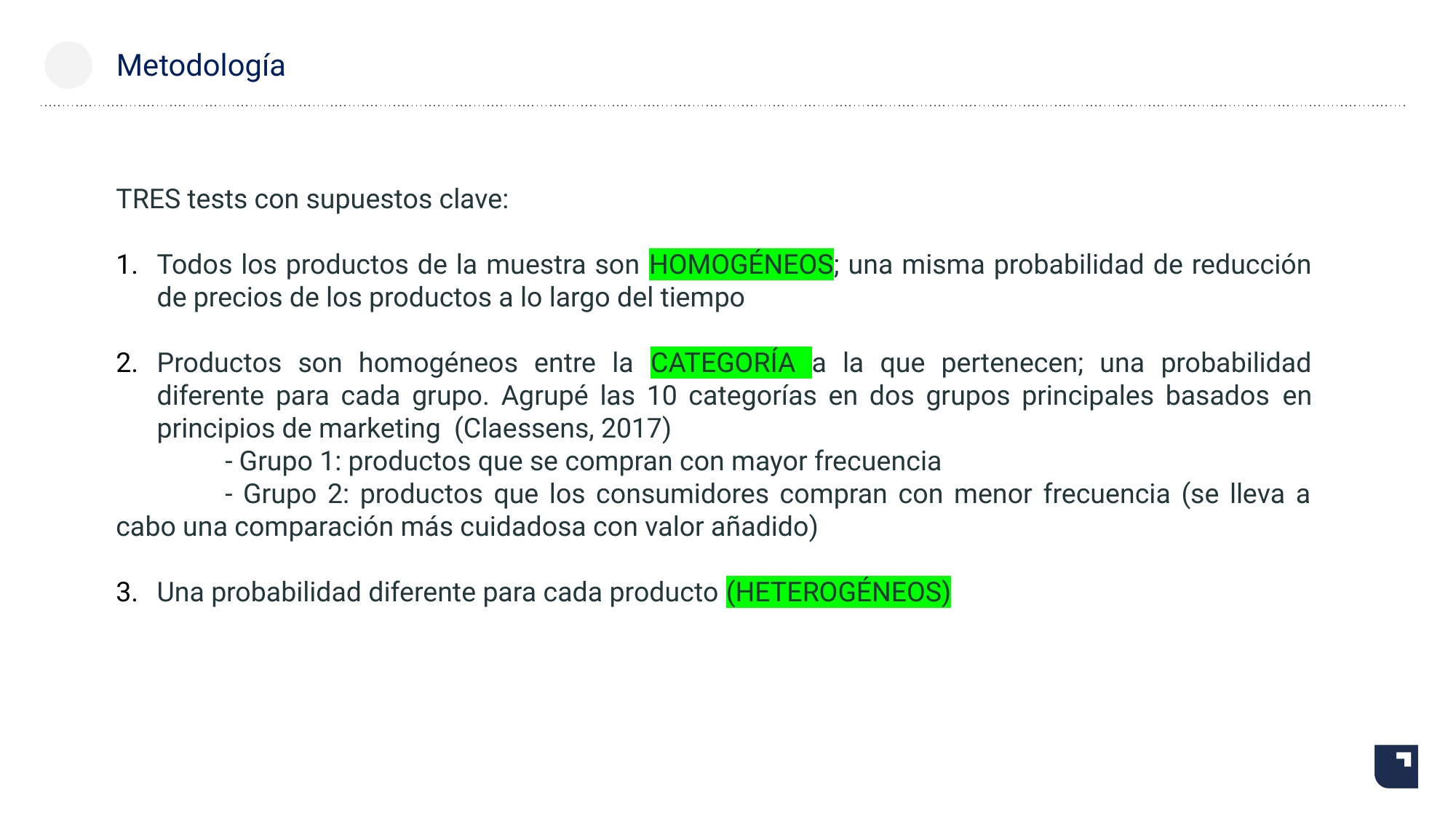

# Metodología
TRES tests con supuestos clave:

Todos los productos de la muestra son HOMOGÉNEOS; una misma probabilidad de reducción de precios de los productos a lo largo del tiempo

Productos son homogéneos entre la CATEGORÍA a la que pertenecen; una probabilidad diferente para cada grupo. Agrupé las 10 categorías en dos grupos principales basados ​​en principios de marketing  (Claessens, 2017)
	- Grupo 1: productos que se compran con mayor frecuencia
	- Grupo 2: productos que los consumidores compran con menor frecuencia (se lleva a cabo una comparación más cuidadosa con valor añadido)

Una probabilidad diferente para cada producto (HETEROGÉNEOS)